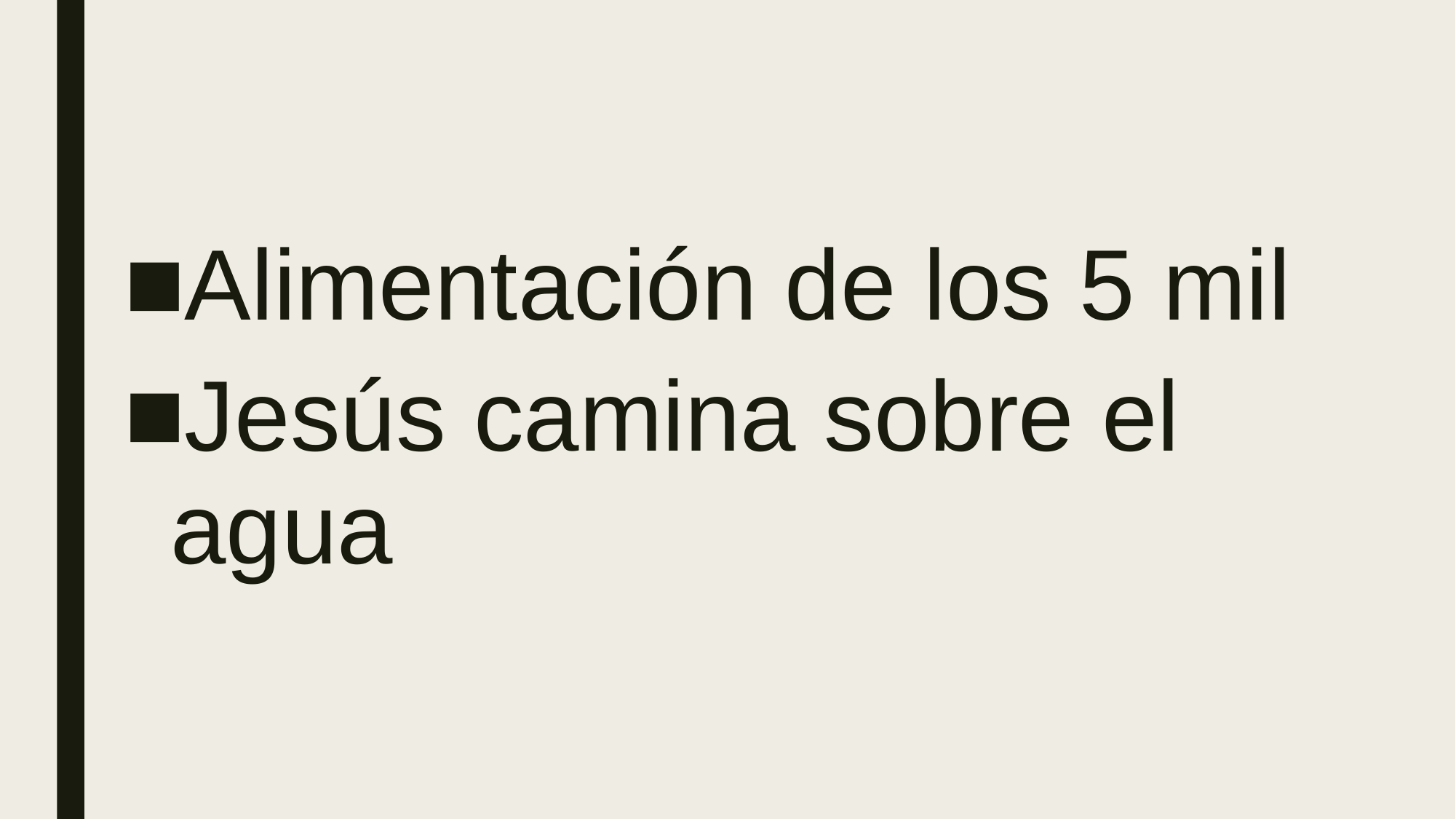

Alimentación de los 5 mil
Jesús camina sobre el agua